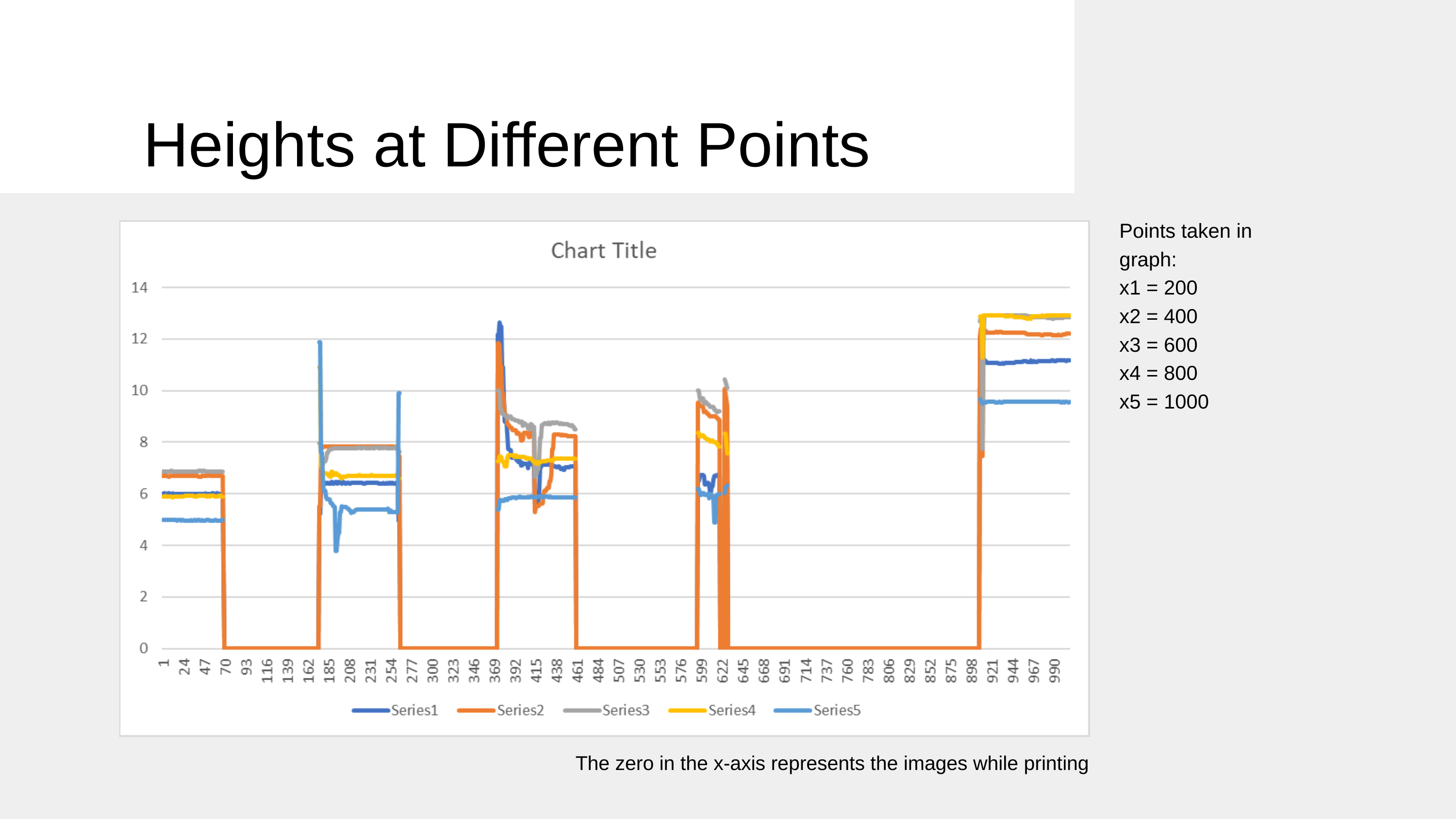

Heights at Different Points
Points taken in
graph:
x1 = 200
x2 = 400
x3 = 600
x4 = 800
x5 = 1000

The zero in the x-axis represents the images while printing